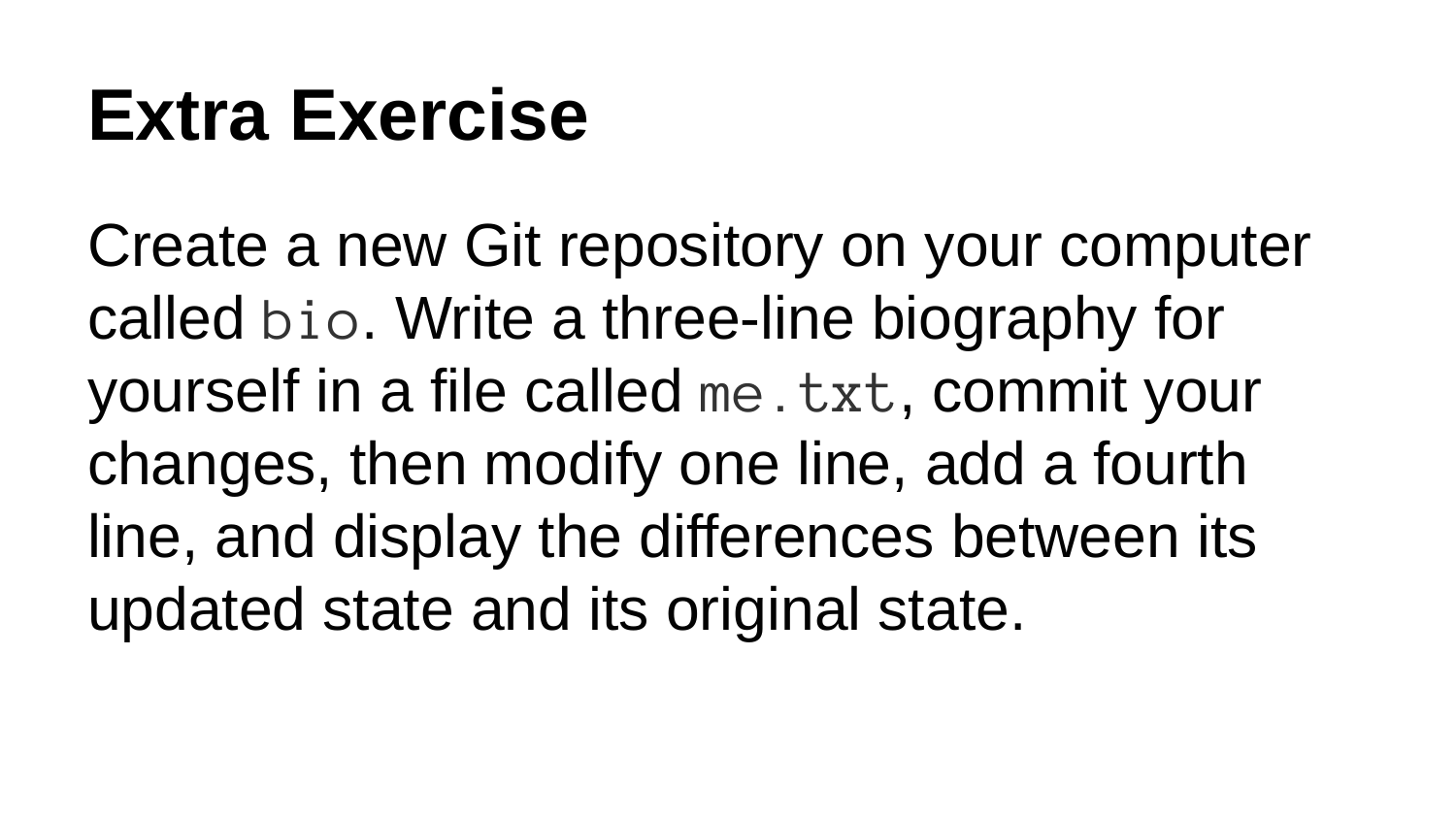

# Extra Exercise
Create a new Git repository on your computer called bio. Write a three-line biography for yourself in a file called me.txt, commit your changes, then modify one line, add a fourth line, and display the differences between its updated state and its original state.